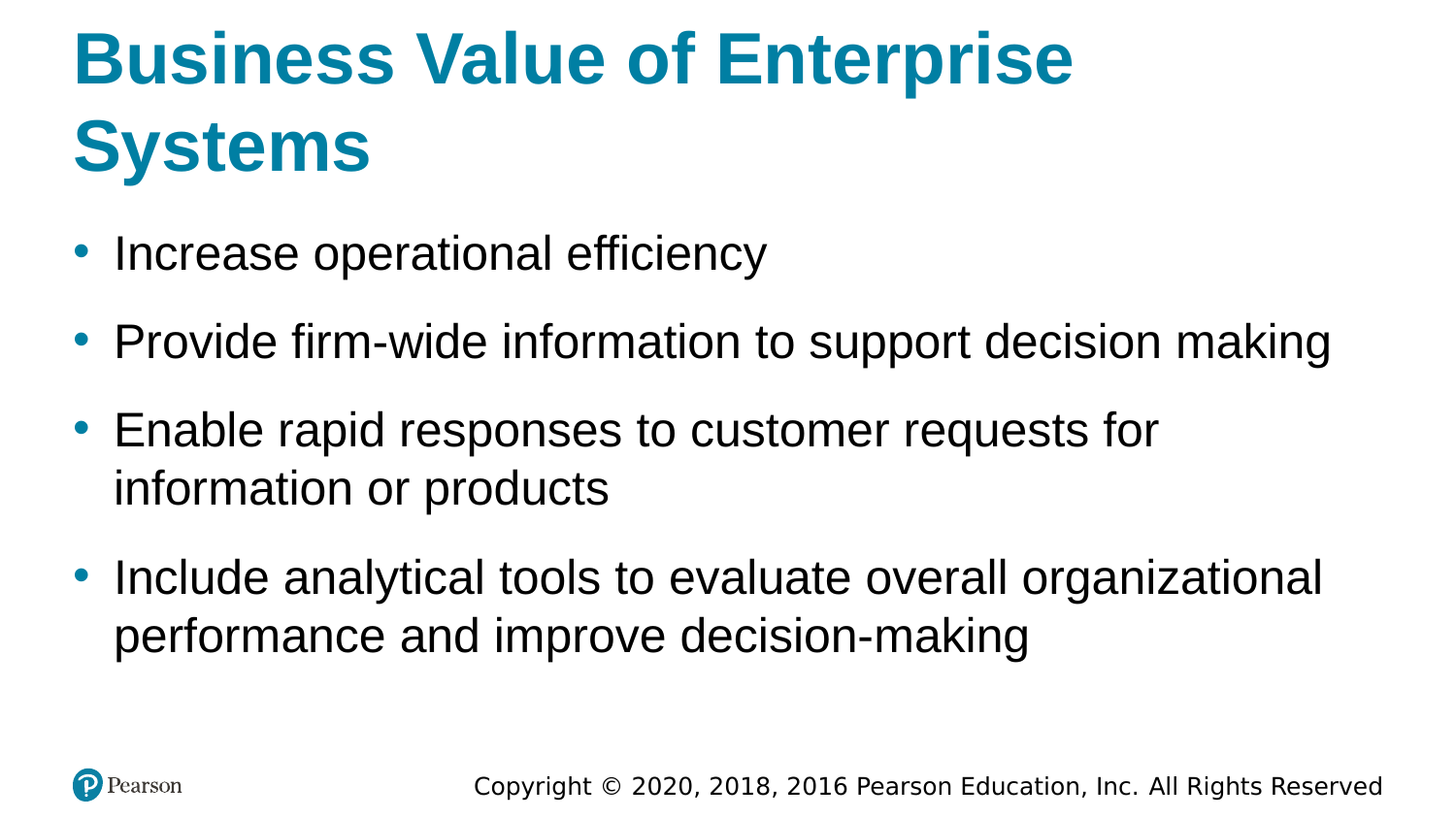

# Business Value of Enterprise Systems
Increase operational efficiency
Provide firm-wide information to support decision making
Enable rapid responses to customer requests for information or products
Include analytical tools to evaluate overall organizational performance and improve decision-making